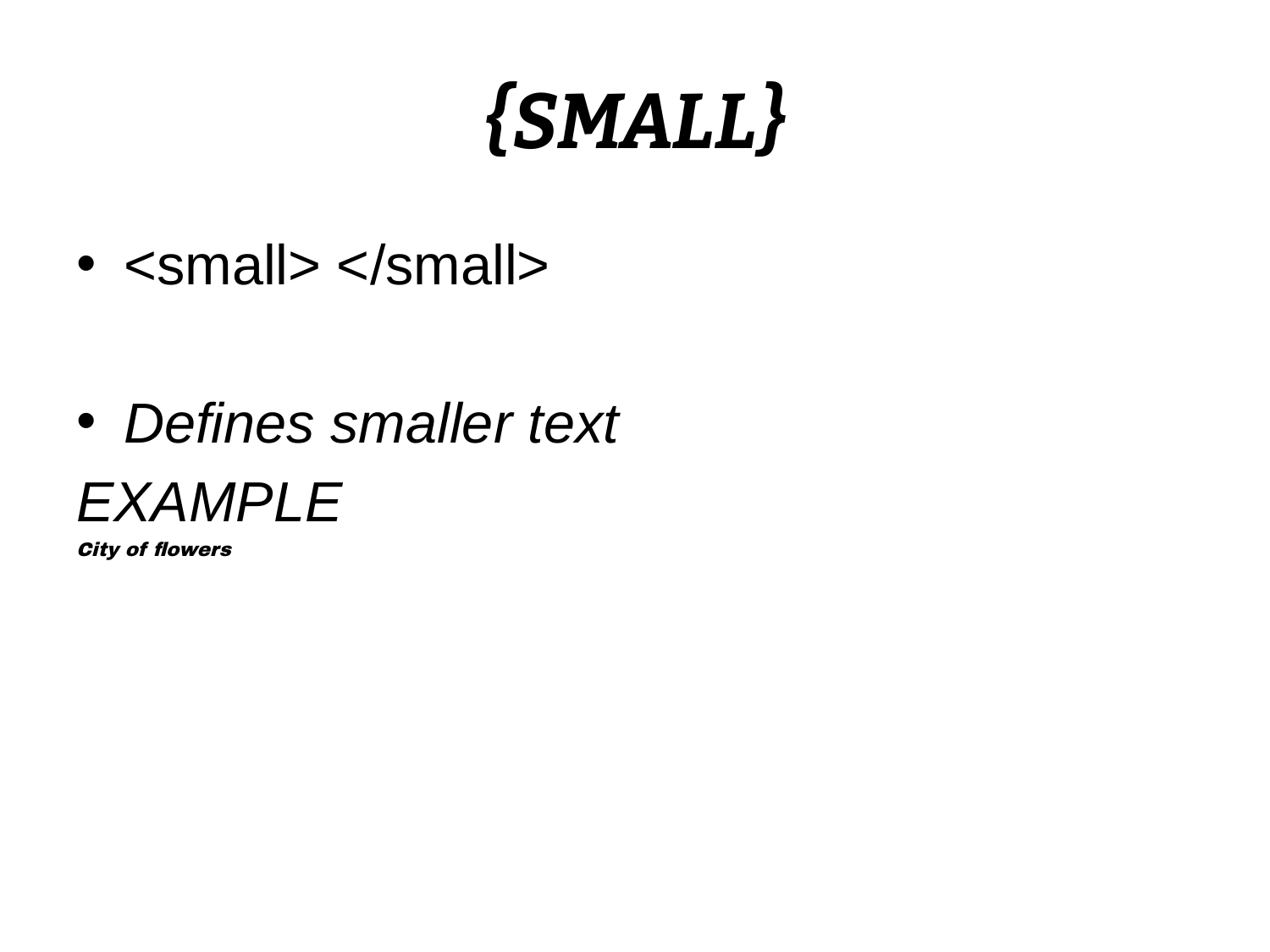

# {SMALL}
<small> </small>

Defines smaller text
EXAMPLE
City of flowers